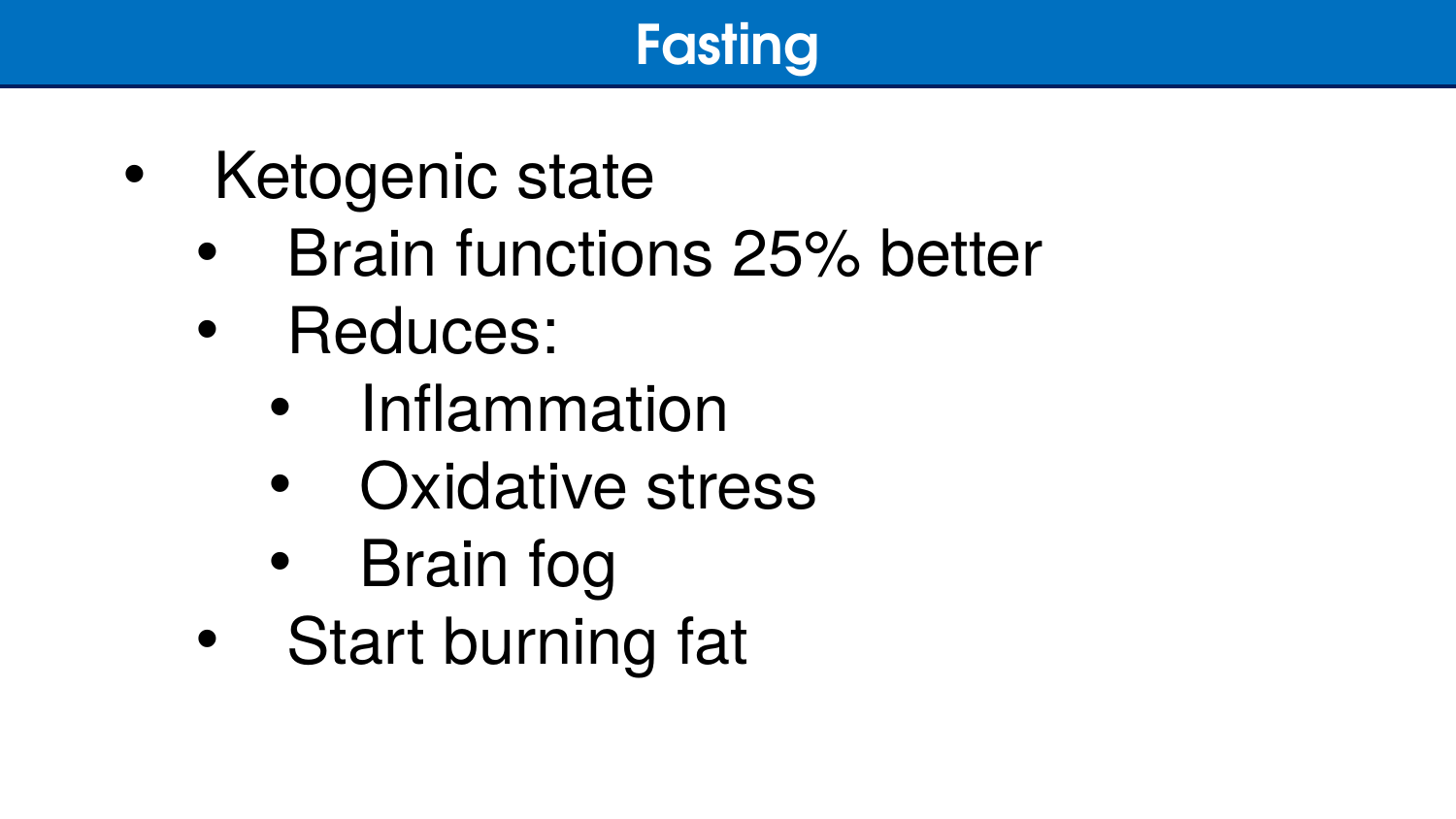

Fasting
Ketogenic state
Brain functions 25% better
Reduces:
Inflammation
Oxidative stress
Brain fog
Start burning fat

13